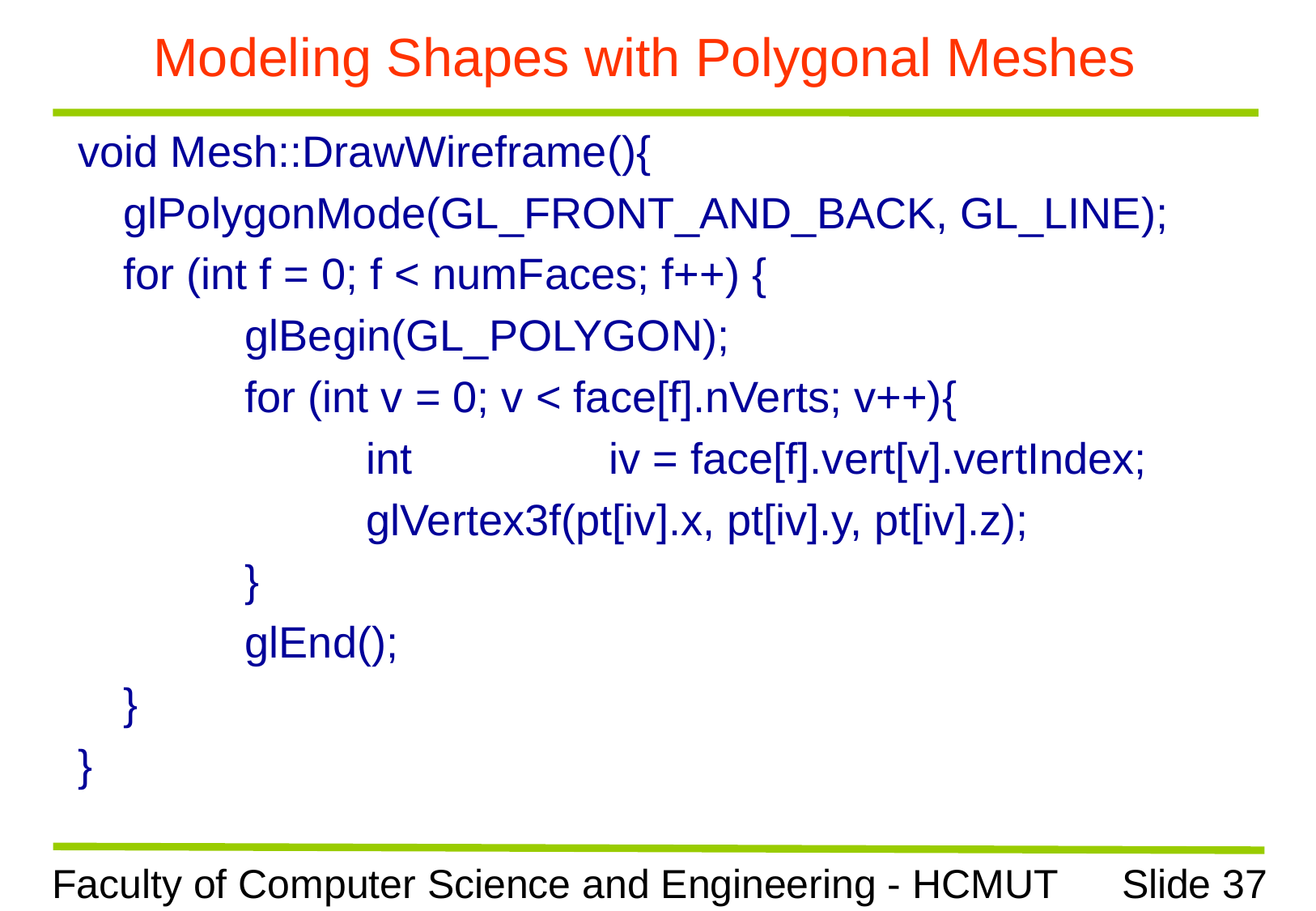

# Modeling Shapes with Polygonal Meshes
void Mesh::DrawWireframe(){
	glPolygonMode(GL_FRONT_AND_BACK, GL_LINE);
	for (int f = 0; f < numFaces; f++) {
		glBegin(GL_POLYGON);
		for (int v = 0; v < face[f].nVerts; v++){
			int		iv = face[f].vert[v].vertIndex;
			glVertex3f(pt[iv].x, pt[iv].y, pt[iv].z);
		}
		glEnd();
	}
}